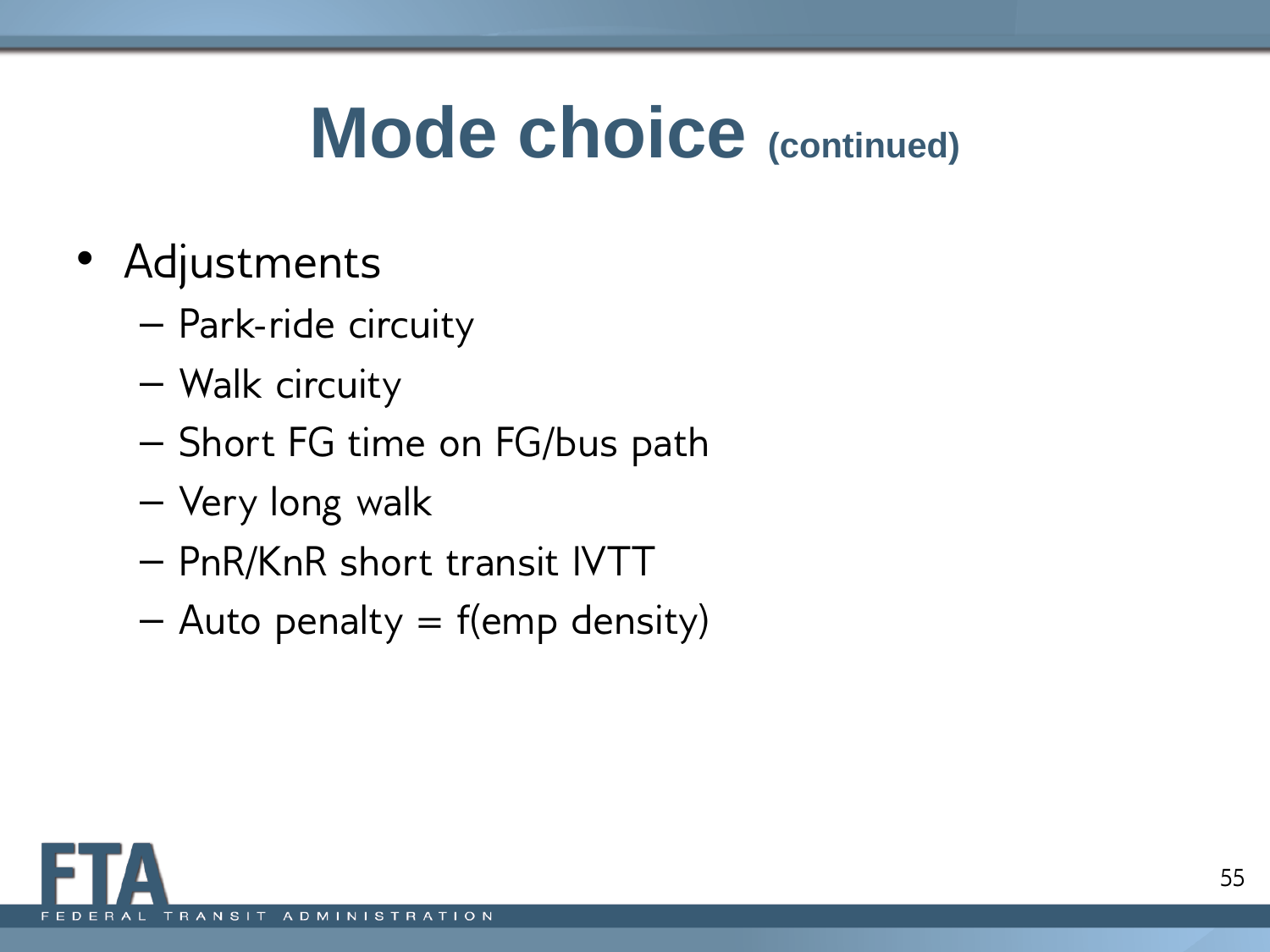

# Mode choice (continued)
Adjustments
Park-ride circuity
Walk circuity
Short FG time on FG/bus path
Very long walk
PnR/KnR short transit IVTT
Auto penalty = f(emp density)